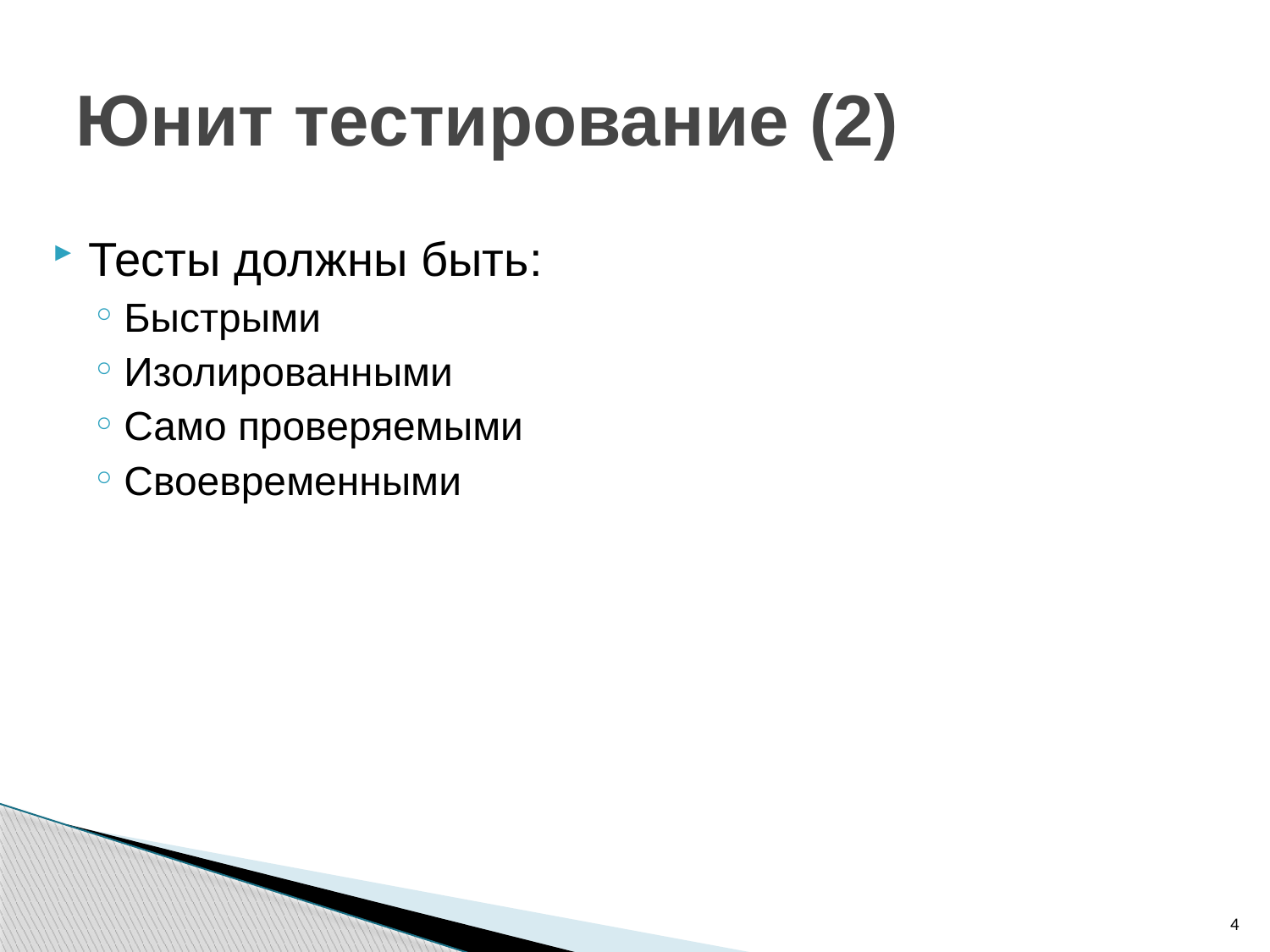

# Юнит тестирование (2)
Тесты должны быть:
Быстрыми
Изолированными
Само проверяемыми
Своевременными

4